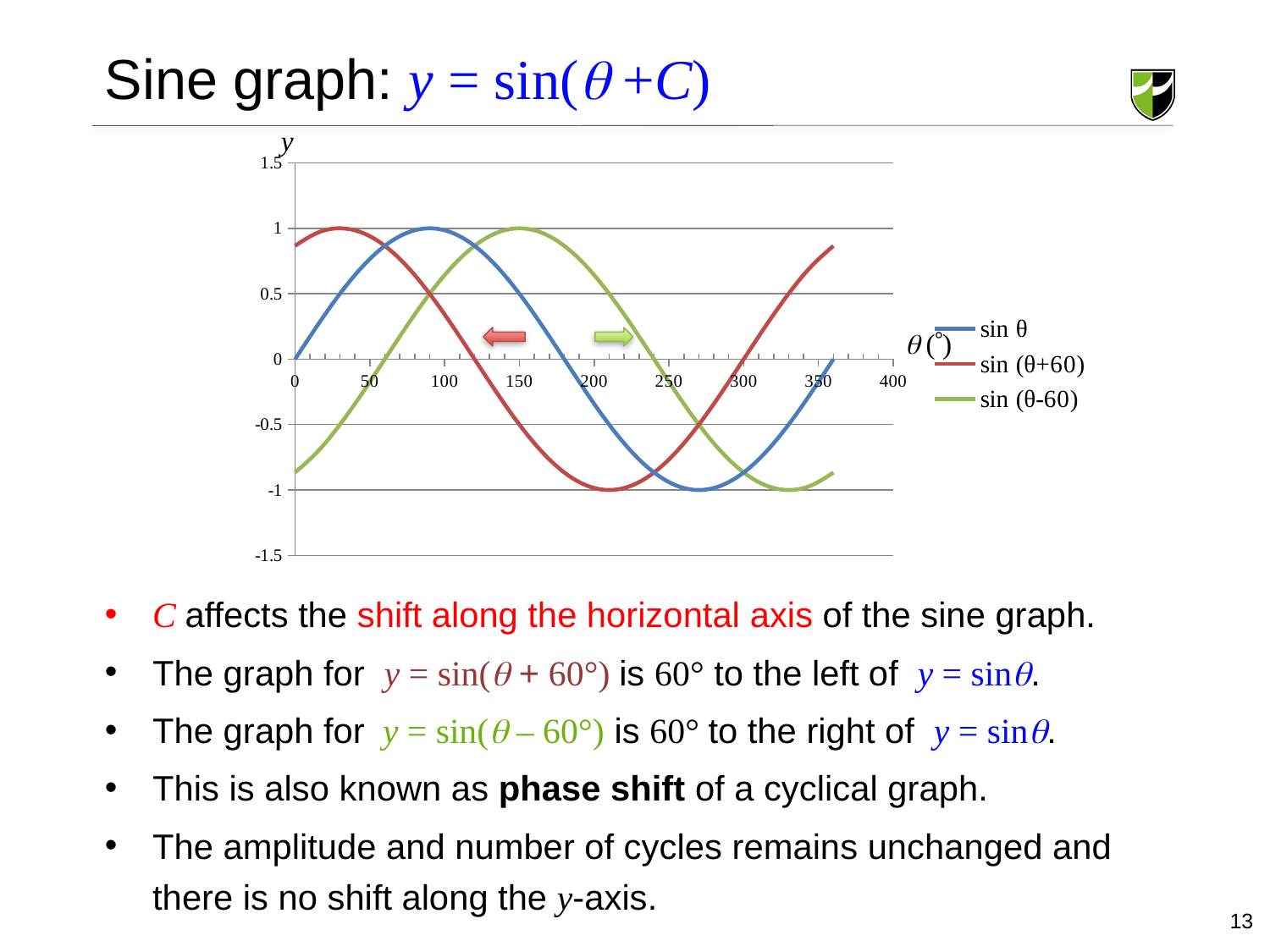

# Sine graph: y = sin(θ +C)
y

C affects the shift along the horizontal axis of the sine graph.
The graph for  y = sin(θ + 60°) is 60° to the left of  y = sinθ.
The graph for  y = sin(θ – 60°) is 60° to the right of  y = sinθ.
This is also known as phase shift of a cyclical graph.
The amplitude and number of cycles remains unchanged and there is no shift along the y-axis.

### Chart

| Category | sin θ | sin (θ+60) | sin (θ-60) |
|---|---|---|---|
θ (°)